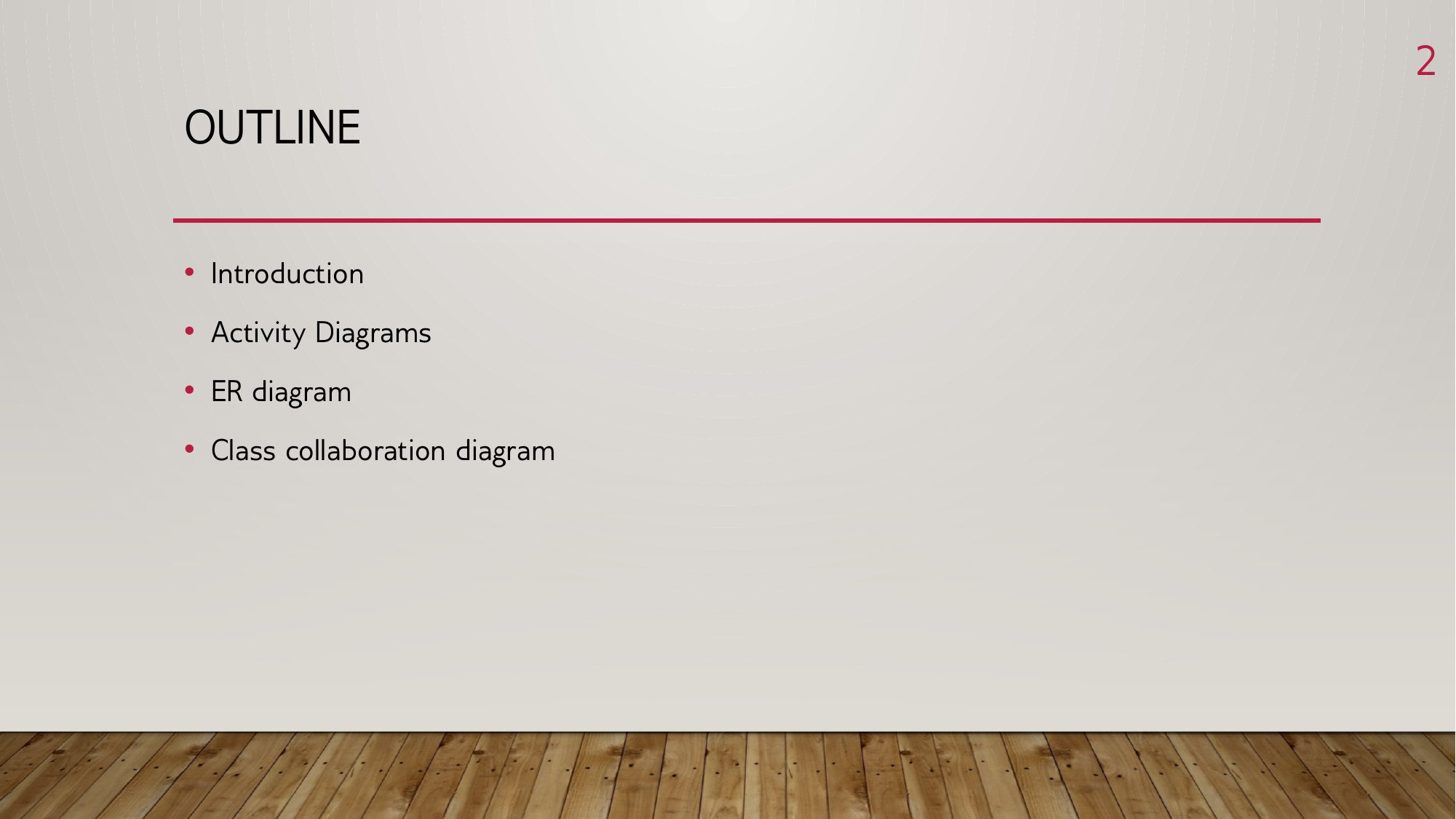

2
# Outline
Introduction
Activity Diagrams
ER diagram
Class collaboration diagram